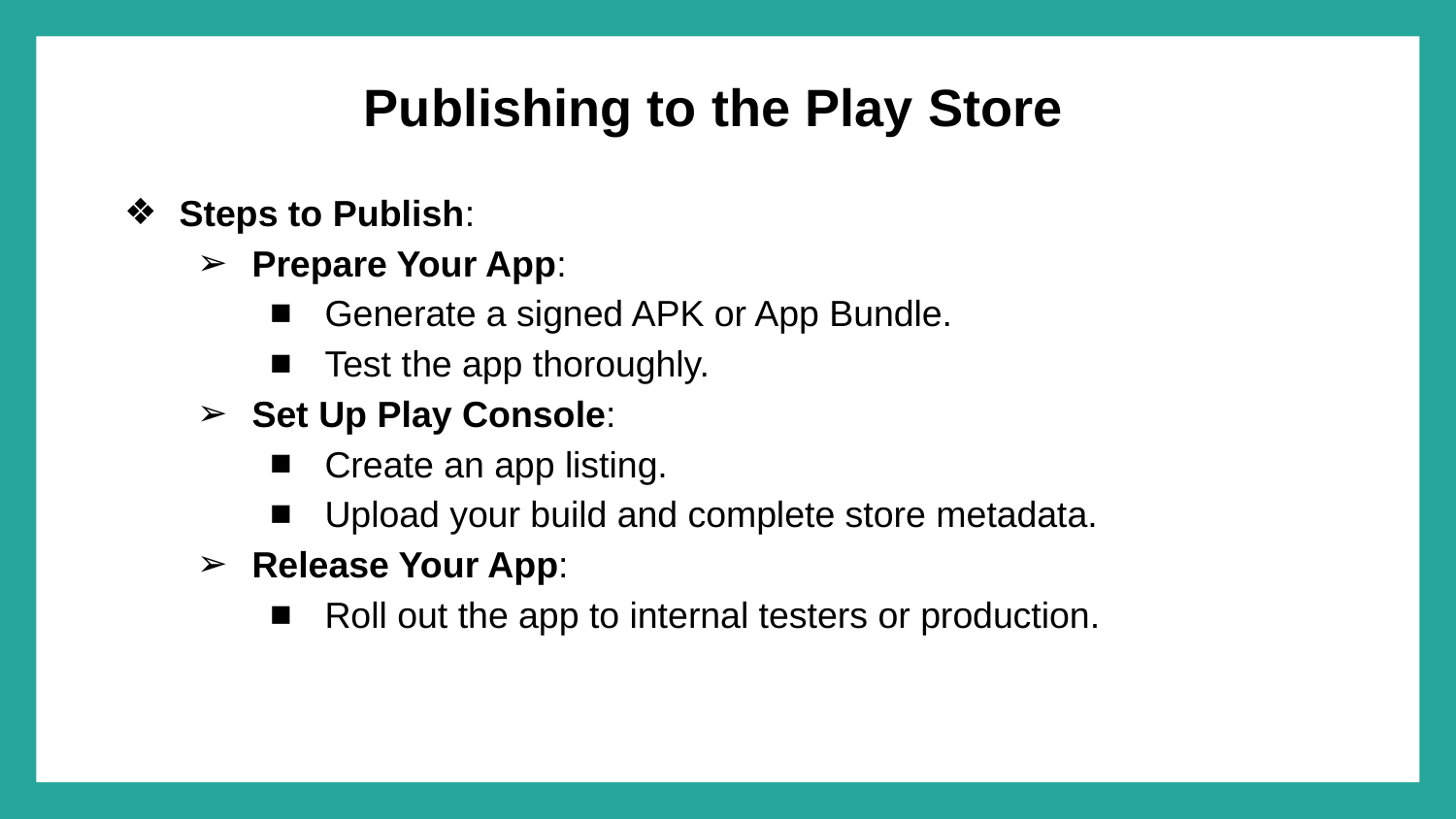

# Publishing to the Play Store
Steps to Publish:
Prepare Your App:
Generate a signed APK or App Bundle.
Test the app thoroughly.
Set Up Play Console:
Create an app listing.
Upload your build and complete store metadata.
Release Your App:
Roll out the app to internal testers or production.